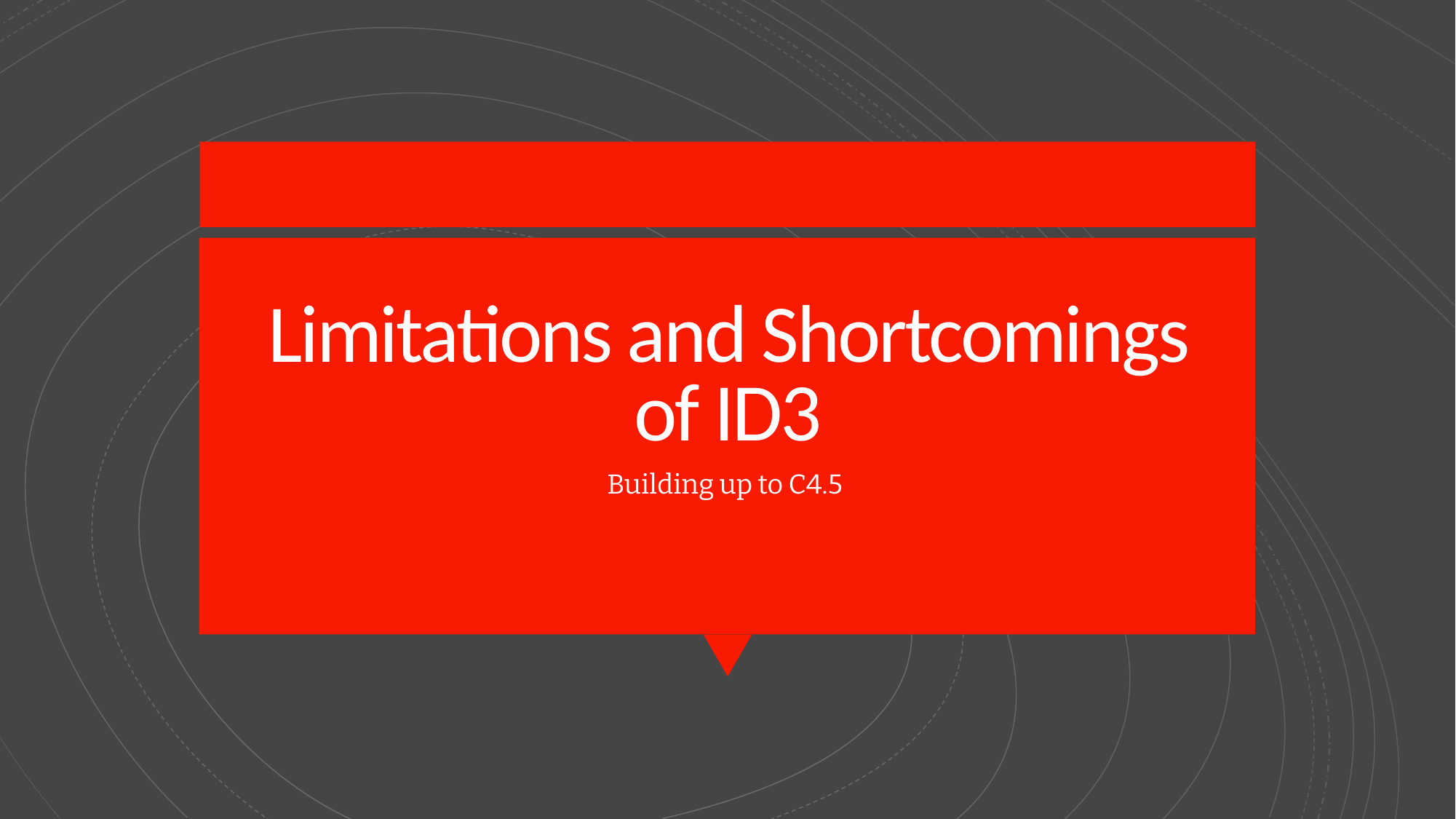

# Limitations and Shortcomings of ID3
Building up to C4.5